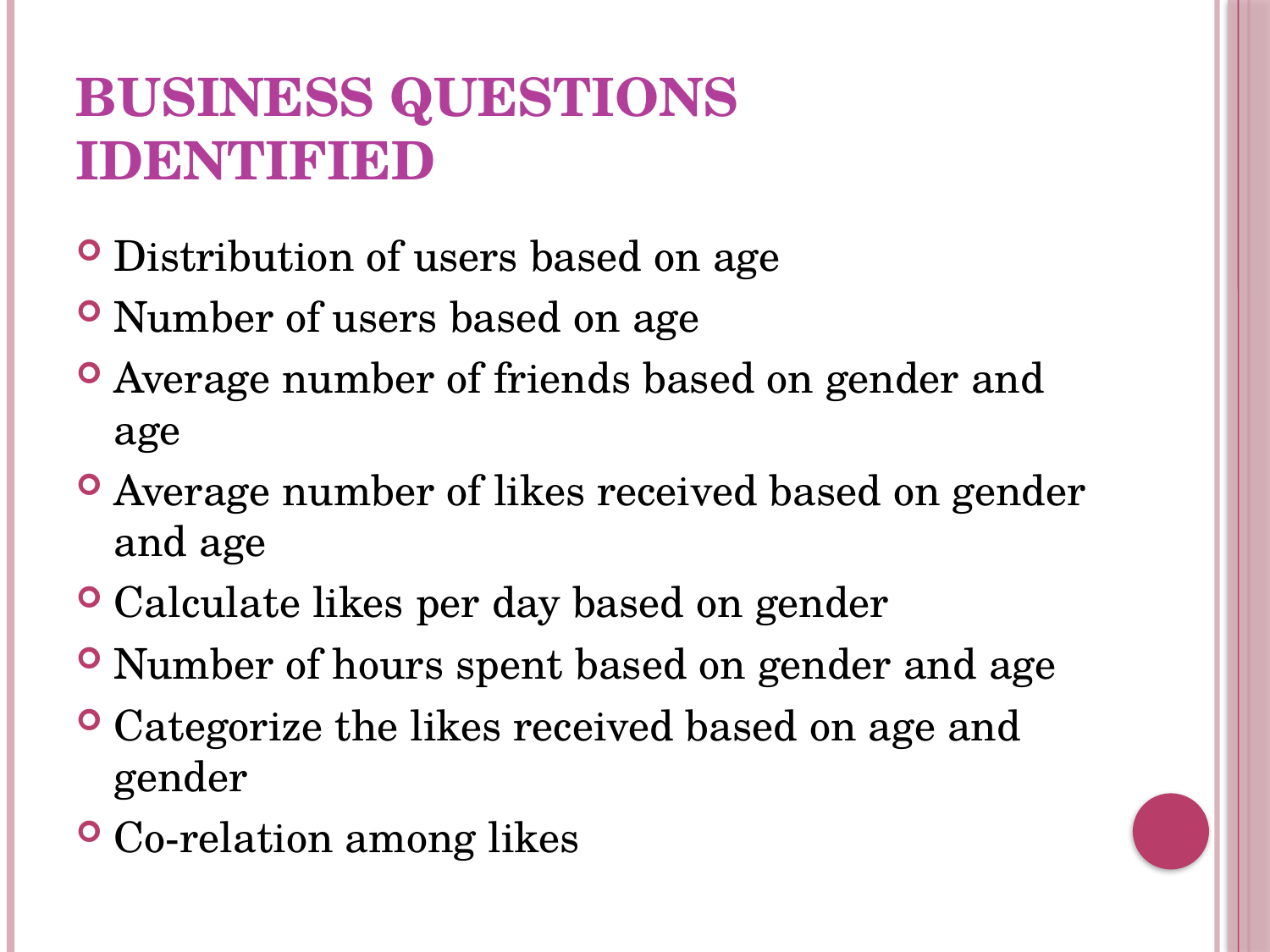

# Business Questions Identified
Distribution of users based on age
Number of users based on age
Average number of friends based on gender and age
Average number of likes received based on gender and age
Calculate likes per day based on gender
Number of hours spent based on gender and age
Categorize the likes received based on age and gender
Co-relation among likes